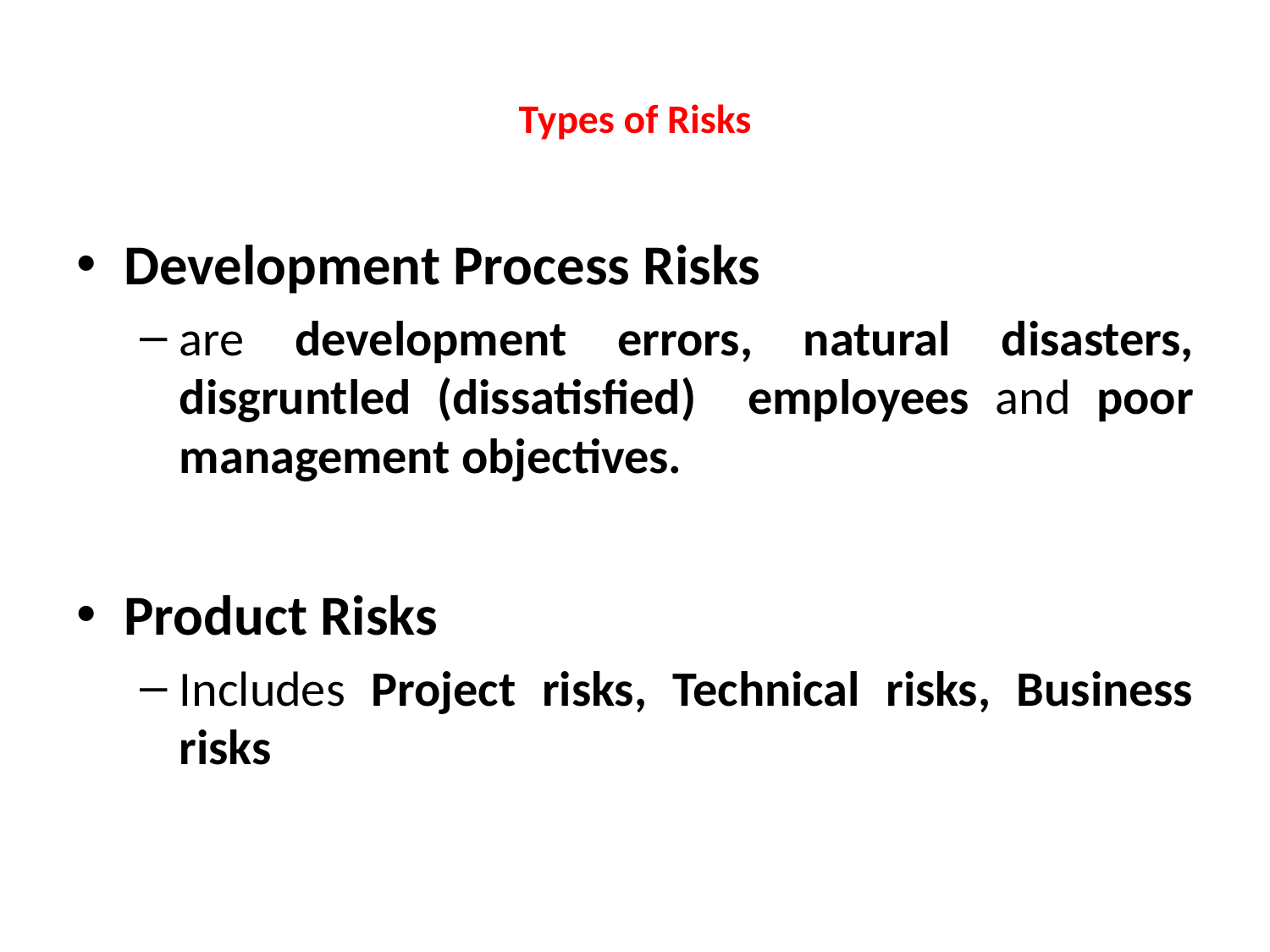

# Types of Risks
Development Process Risks
are development errors, natural disasters, disgruntled (dissatisfied)  employees and poor management objectives.

Product Risks
Includes Project risks, Technical risks, Business risks